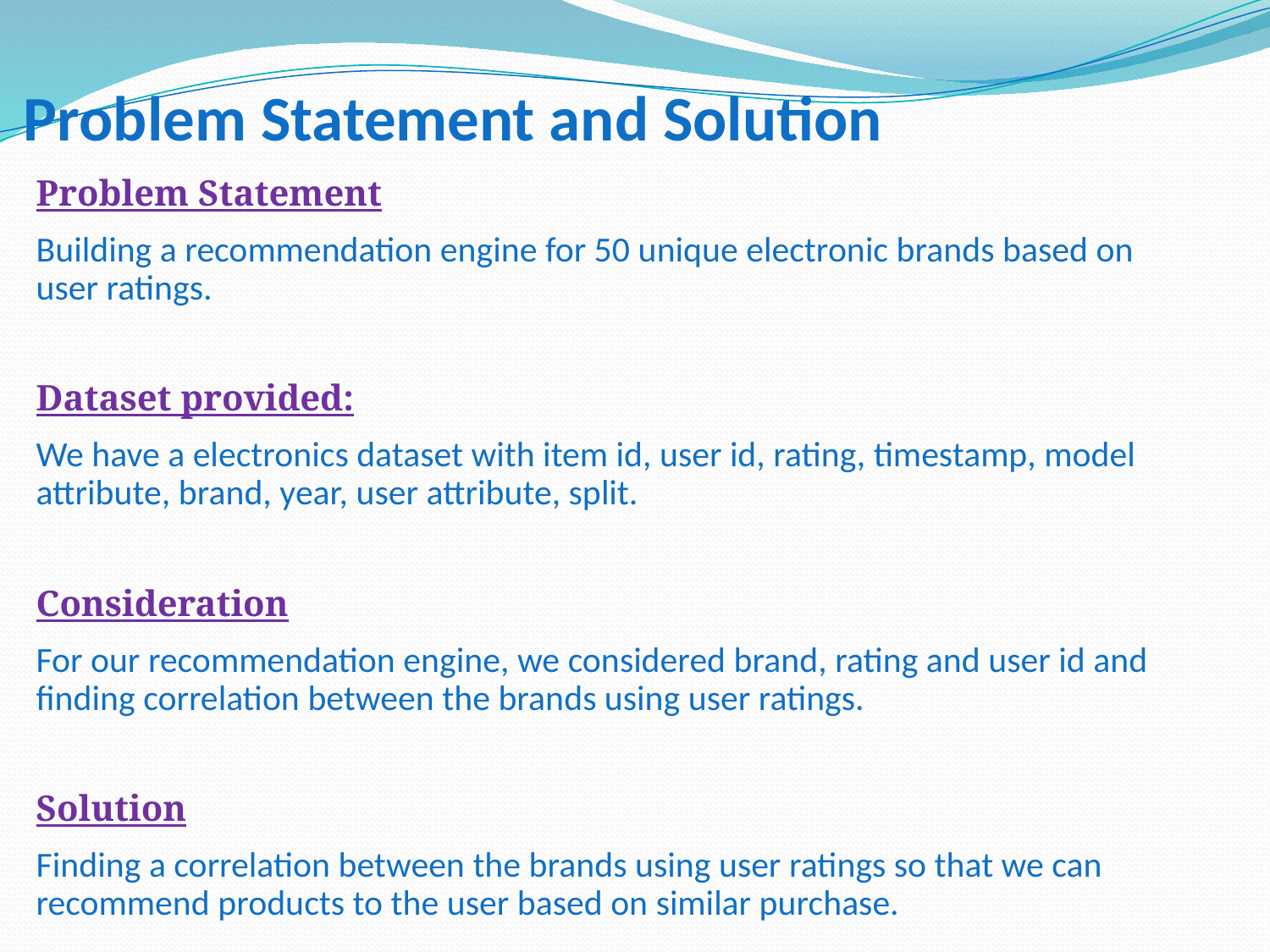

# Problem Statement and Solution
Problem Statement
Building a recommendation engine for 50 unique electronic brands based on user ratings.

Dataset provided:
We have a electronics dataset with item id, user id, rating, timestamp, model attribute, brand, year, user attribute, split.

Consideration
For our recommendation engine, we considered brand, rating and user id and finding correlation between the brands using user ratings.

Solution
Finding a correlation between the brands using user ratings so that we can recommend products to the user based on similar purchase.